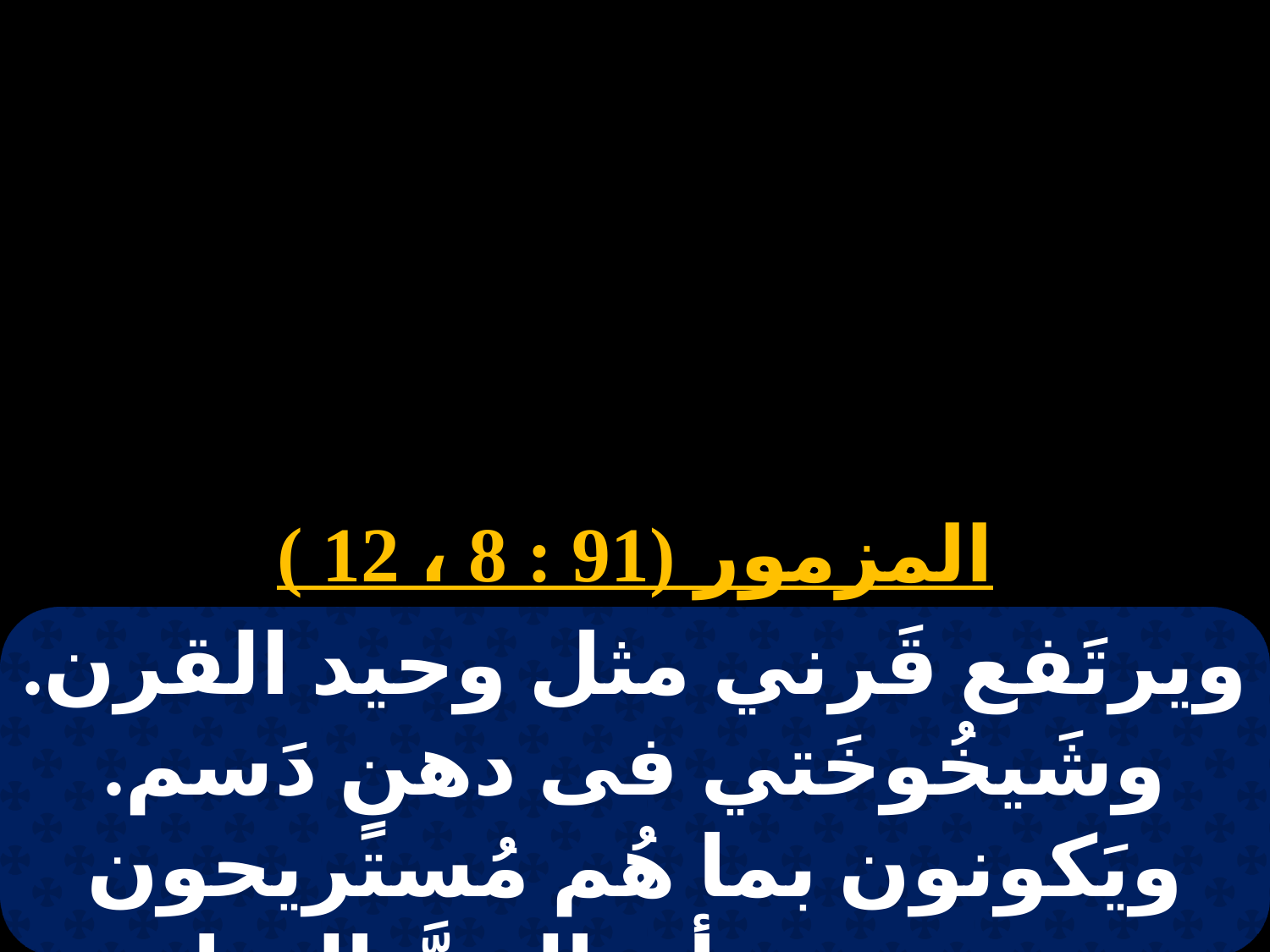

# 16 بؤونة
المزمور (91 : 8 ، 12 )
ويرتَفع قَرني مثل وحيد القرن. وشَيخُوخَتي فى دهنٍ دَسم. ويَكونون بما هُم مُستريحون يخبرون بأن الربَّ إلهنا مُستقيمٌ.